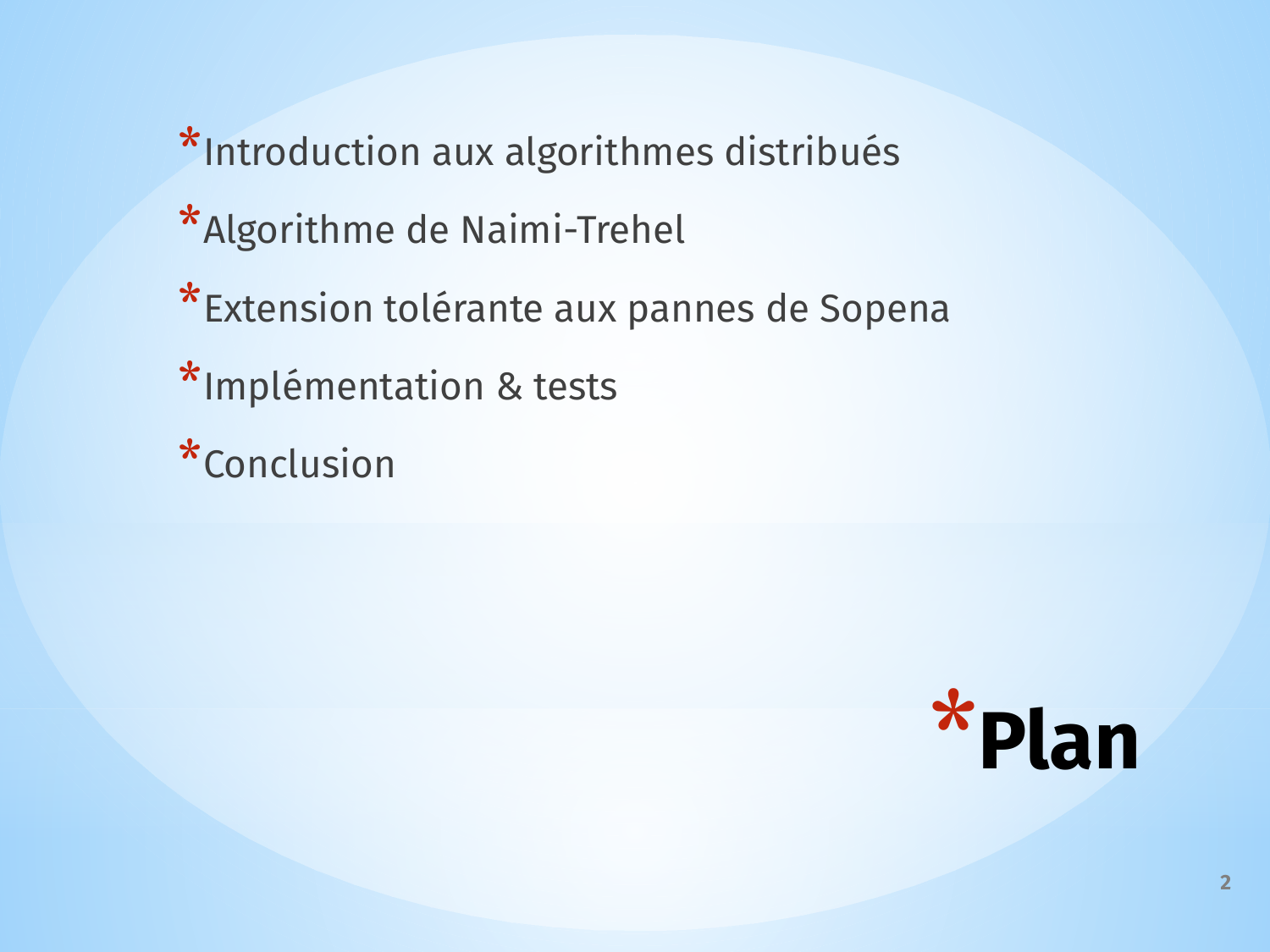

Introduction aux algorithmes distribués
Algorithme de Naimi-Trehel
Extension tolérante aux pannes de Sopena
Implémentation & tests
Conclusion
# Plan
2